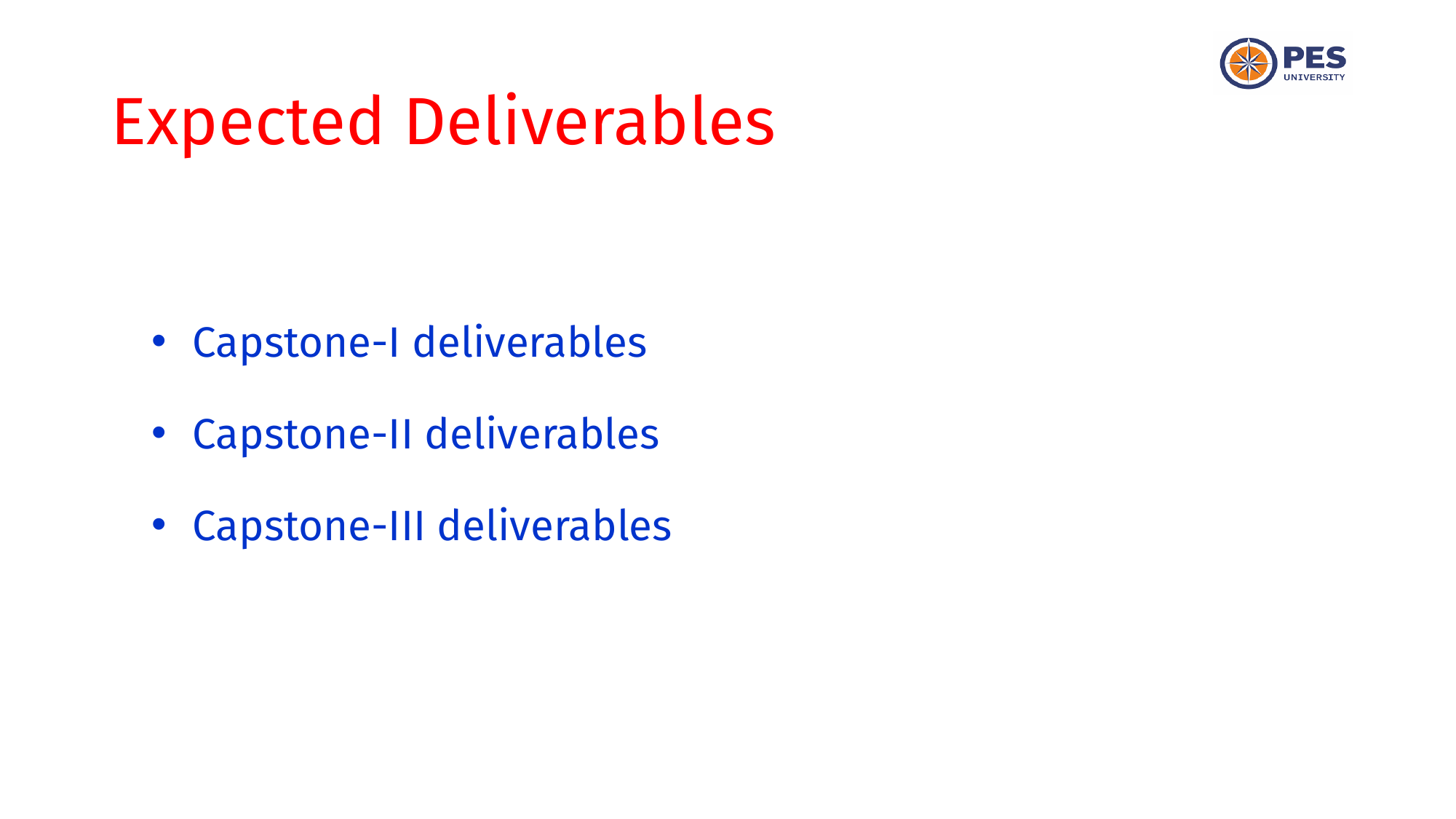

# Expected Deliverables

Capstone-I deliverables

Capstone-II deliverables

Capstone-III deliverables